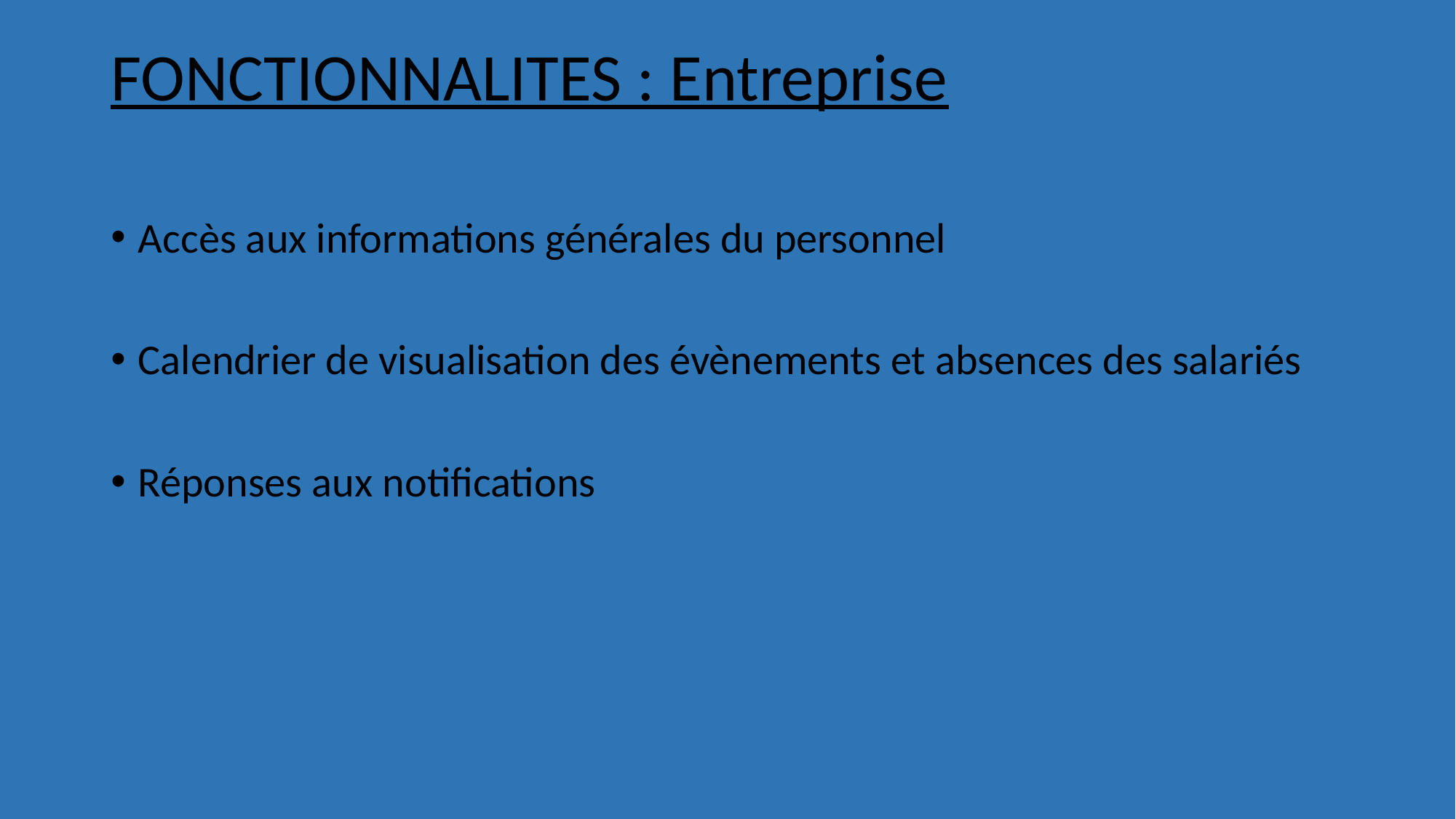

# FONCTIONNALITES : Entreprise

Accès aux informations générales du personnel

Calendrier de visualisation des évènements et absences des salariés

Réponses aux notifications